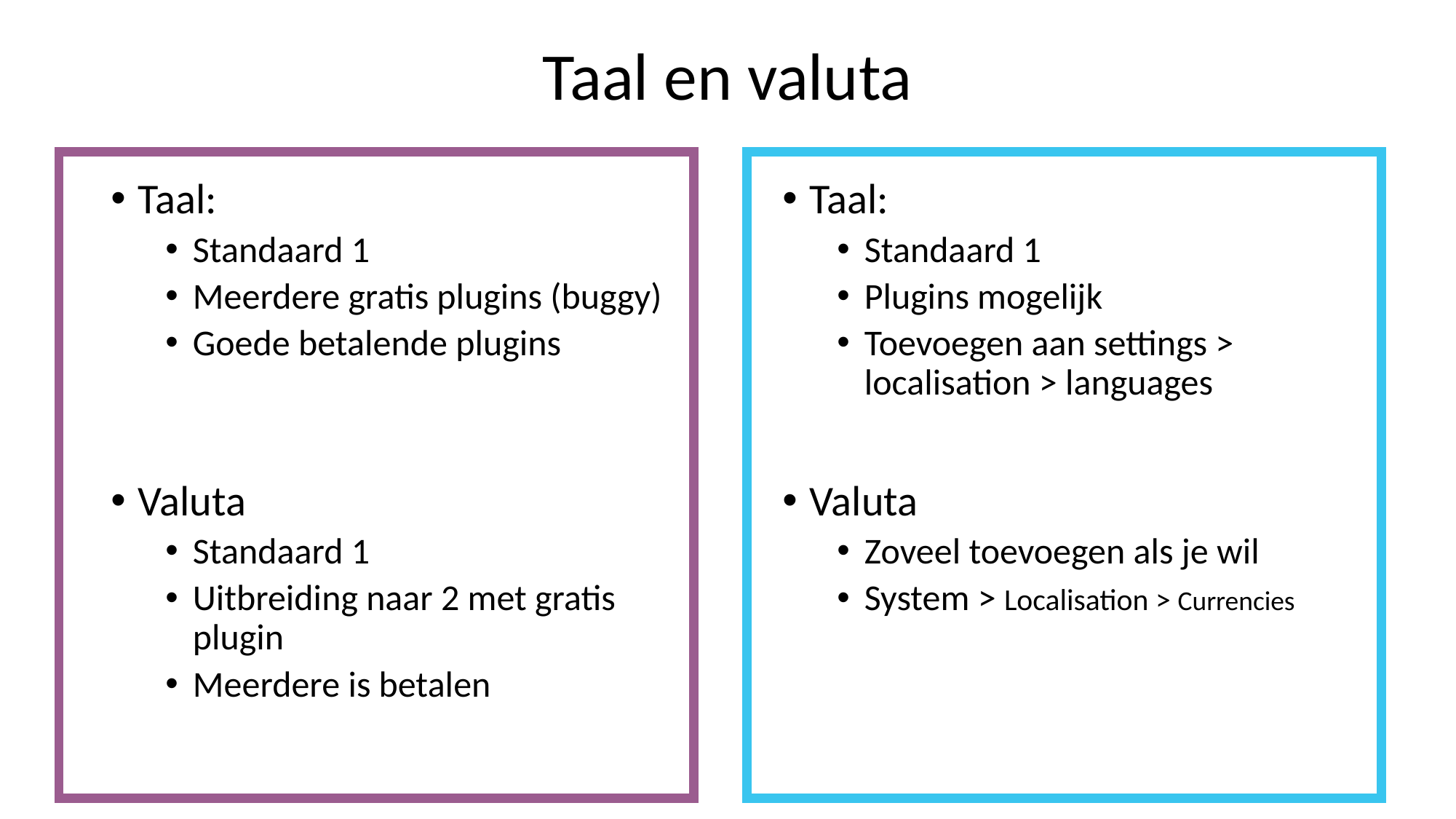

# Taal en valuta

Taal:
Standaard 1
Meerdere gratis plugins (buggy)
Goede betalende plugins

Valuta
Standaard 1
Uitbreiding naar 2 met gratis plugin
Meerdere is betalen

Taal:
Standaard 1
Plugins mogelijk
Toevoegen aan settings > localisation > languages

Valuta
Zoveel toevoegen als je wil
System > Localisation > Currencies